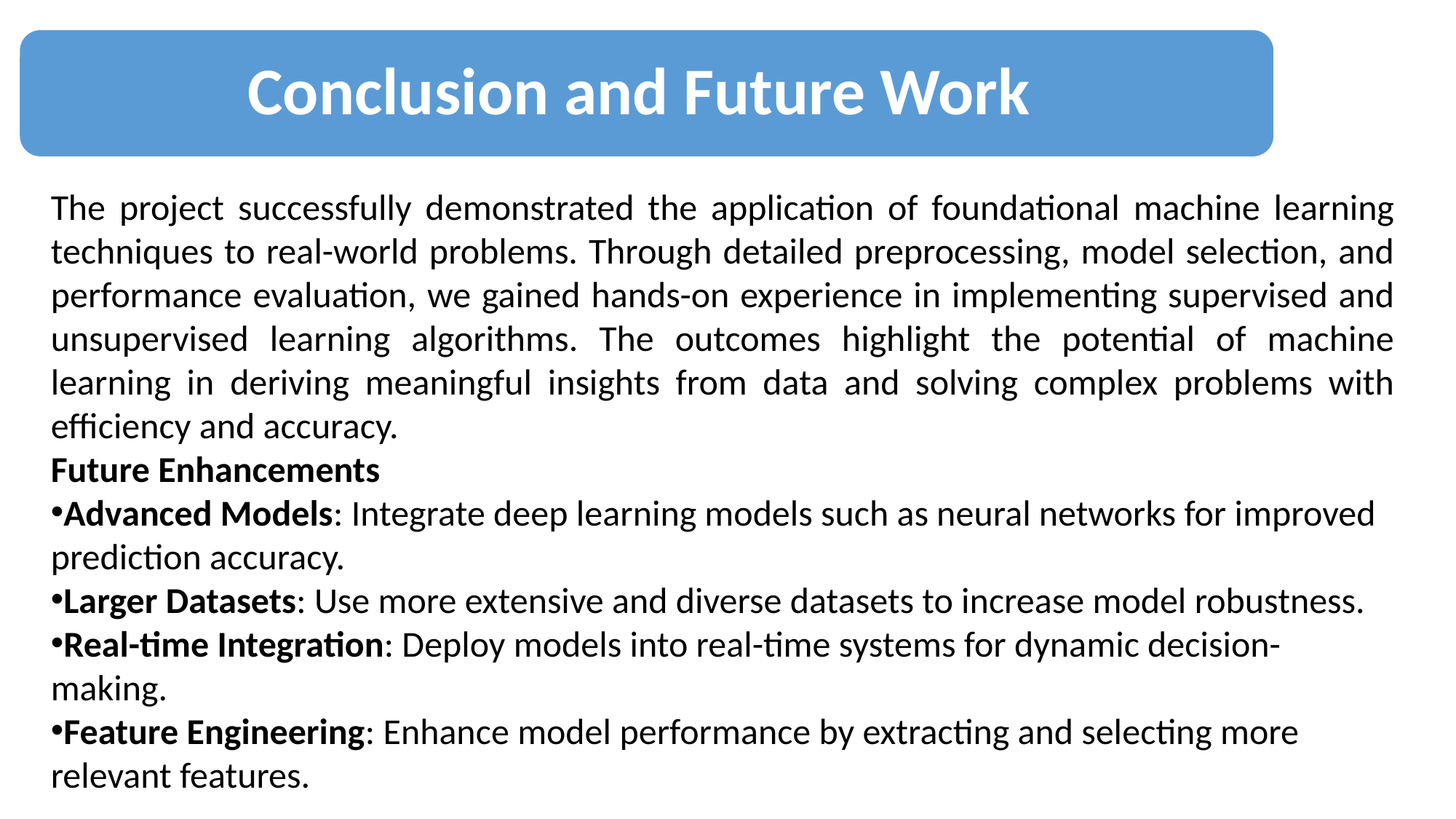

Conclusion and Future Work

The project successfully demonstrated the application of foundational machine learning techniques to real-world problems. Through detailed preprocessing, model selection, and performance evaluation, we gained hands-on experience in implementing supervised and unsupervised learning algorithms. The outcomes highlight the potential of machine learning in deriving meaningful insights from data and solving complex problems with efficiency and accuracy.
Future Enhancements
Advanced Models: Integrate deep learning models such as neural networks for improved prediction accuracy.
Larger Datasets: Use more extensive and diverse datasets to increase model robustness.
Real-time Integration: Deploy models into real-time systems for dynamic decision-making.
Feature Engineering: Enhance model performance by extracting and selecting more relevant features.